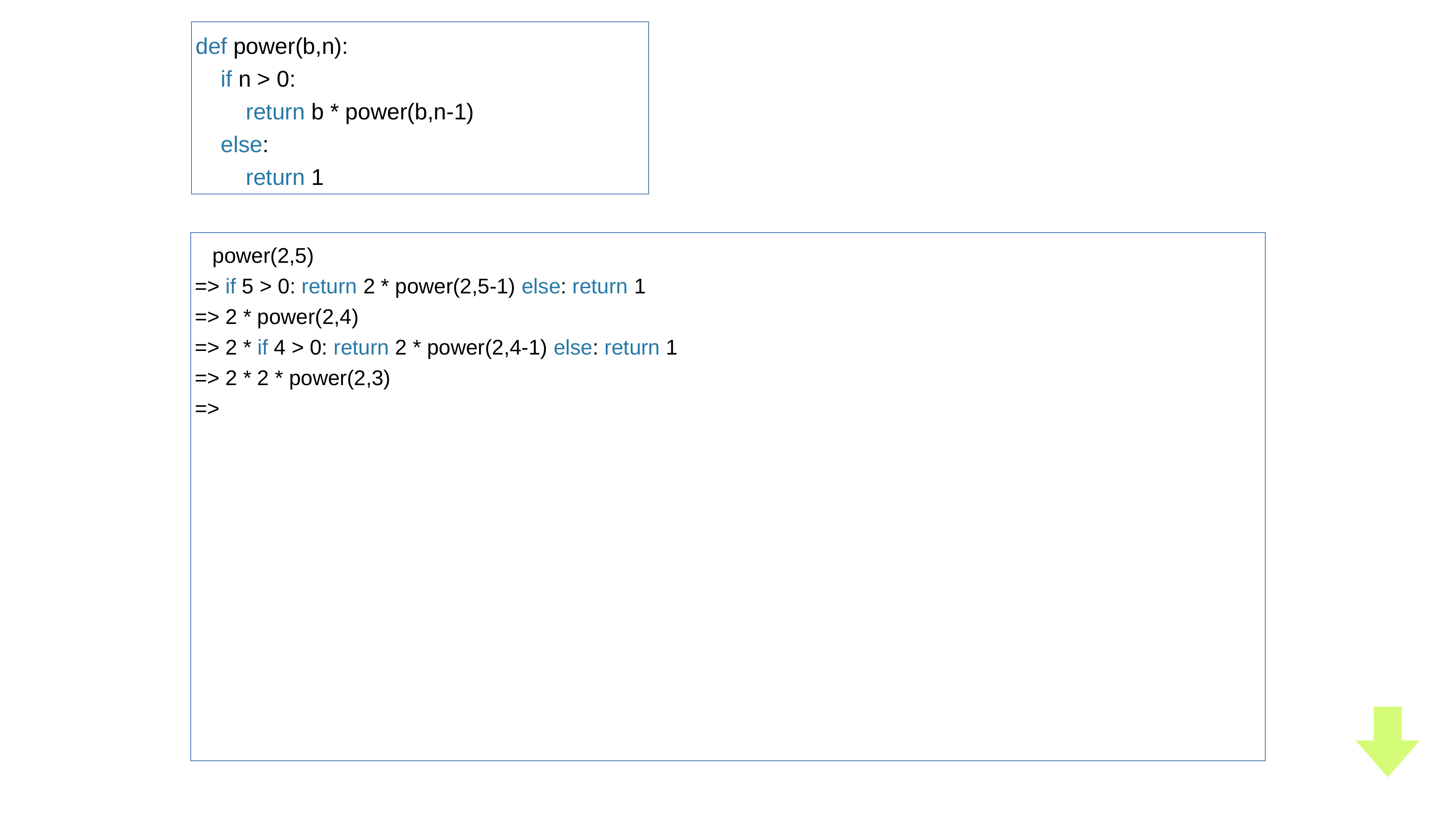

def power(b,n):
    if n > 0:
        return b * power(b,n-1)
    else:
        return 1
   power(2,5)
=> if 5 > 0: return 2 * power(2,5-1) else: return 1
=> 2 * power(2,4)
=> 2 * if 4 > 0: return 2 * power(2,4-1) else: return 1
=> 2 * 2 * power(2,3)
=>